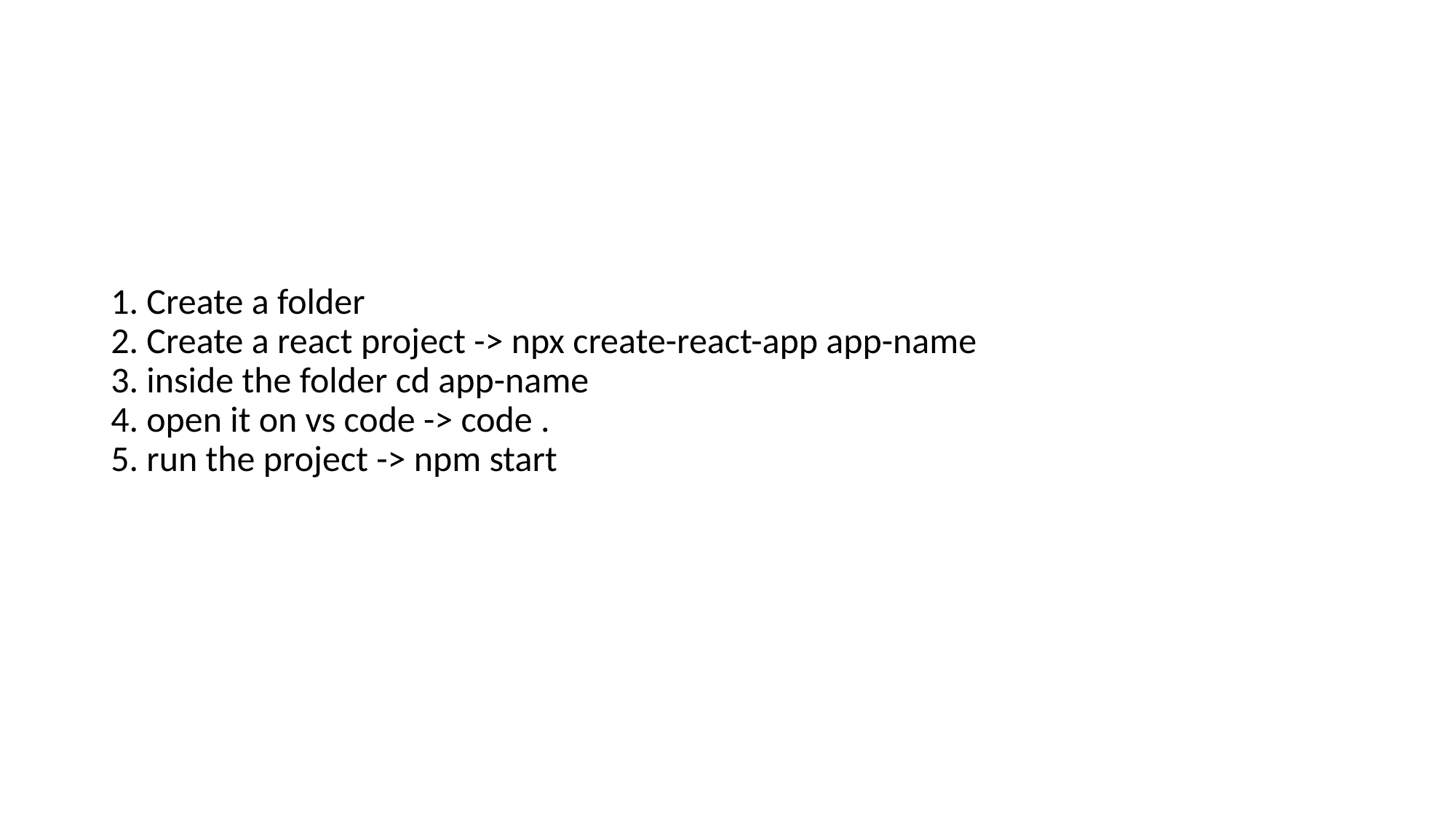

# 1. Create a folder 2. Create a react project -> npx create-react-app app-name 3. inside the folder cd app-name 4. open it on vs code -> code . 5. run the project -> npm start